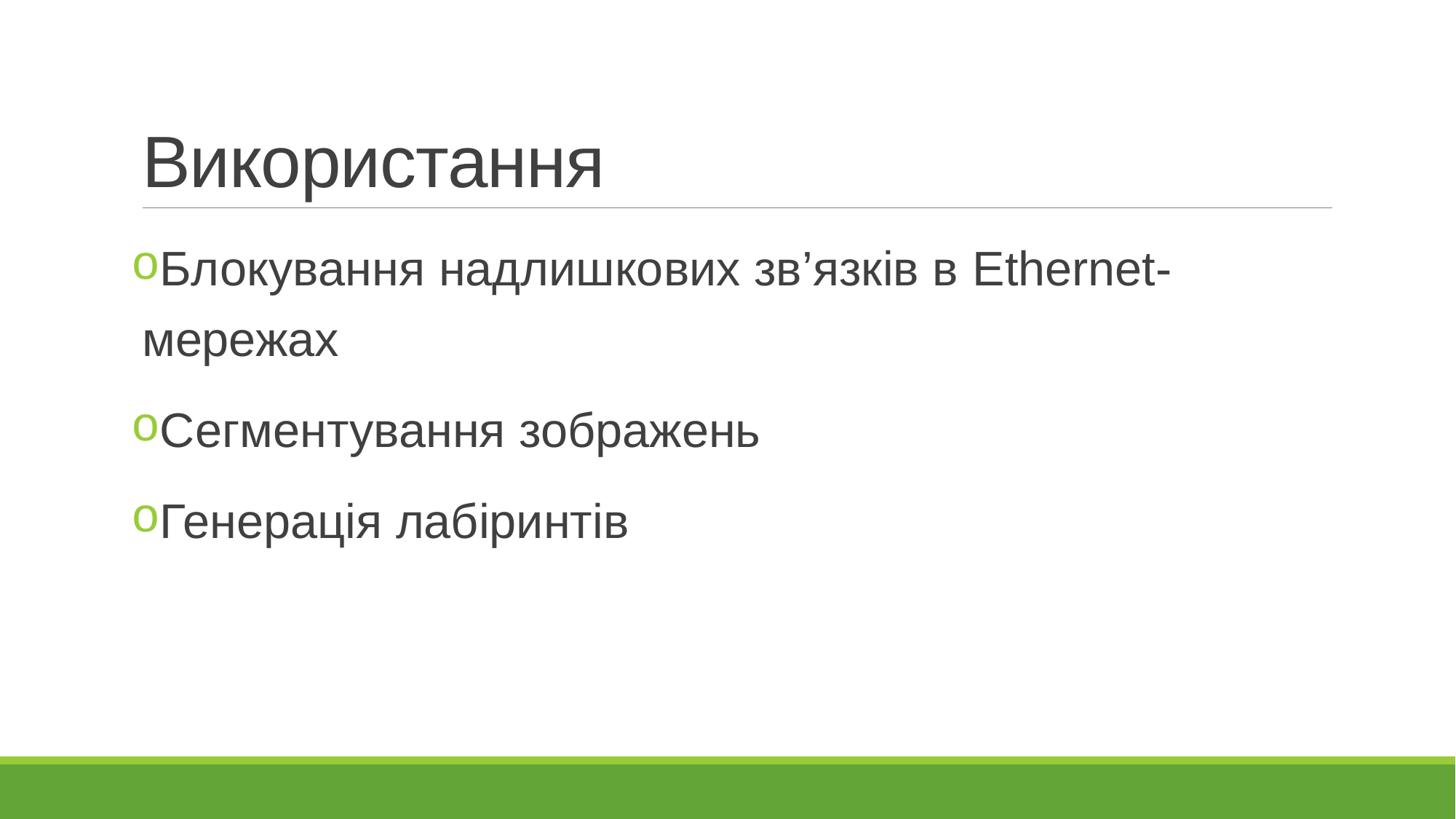

# Використання
Блокування надлишкових зв’язків в Ethernet-мережах
Сегментування зображень
Генерація лабіринтів